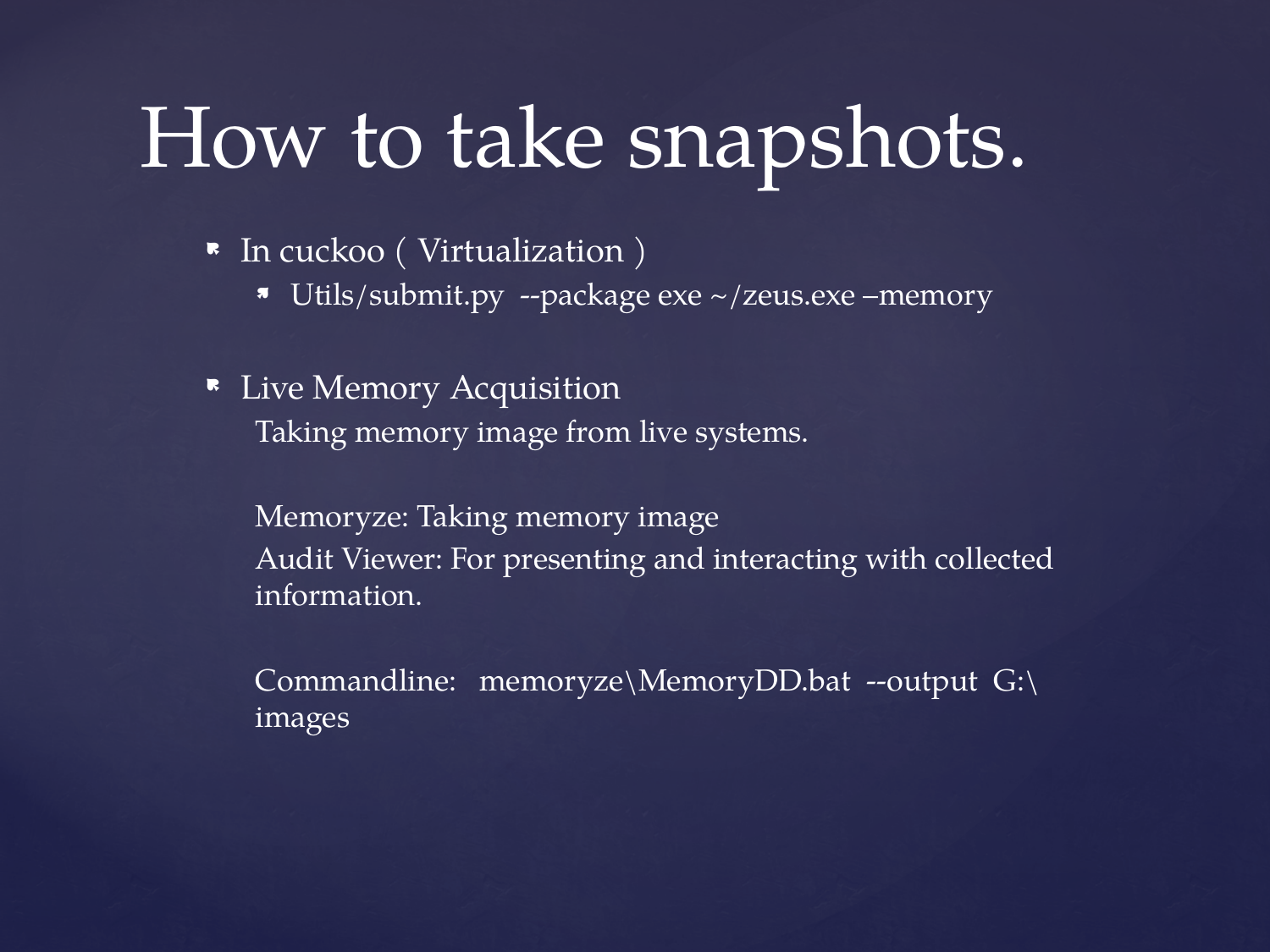

# How to take snapshots.
In cuckoo ( Virtualization )
Utils/submit.py  --package exe ~/zeus.exe –memory

Live Memory Acquisition
Taking memory image from live systems.

Memoryze: Taking memory image
Audit Viewer: For presenting and interacting with collected information.

Commandline:   memoryze\MemoryDD.bat  --output  G:\images